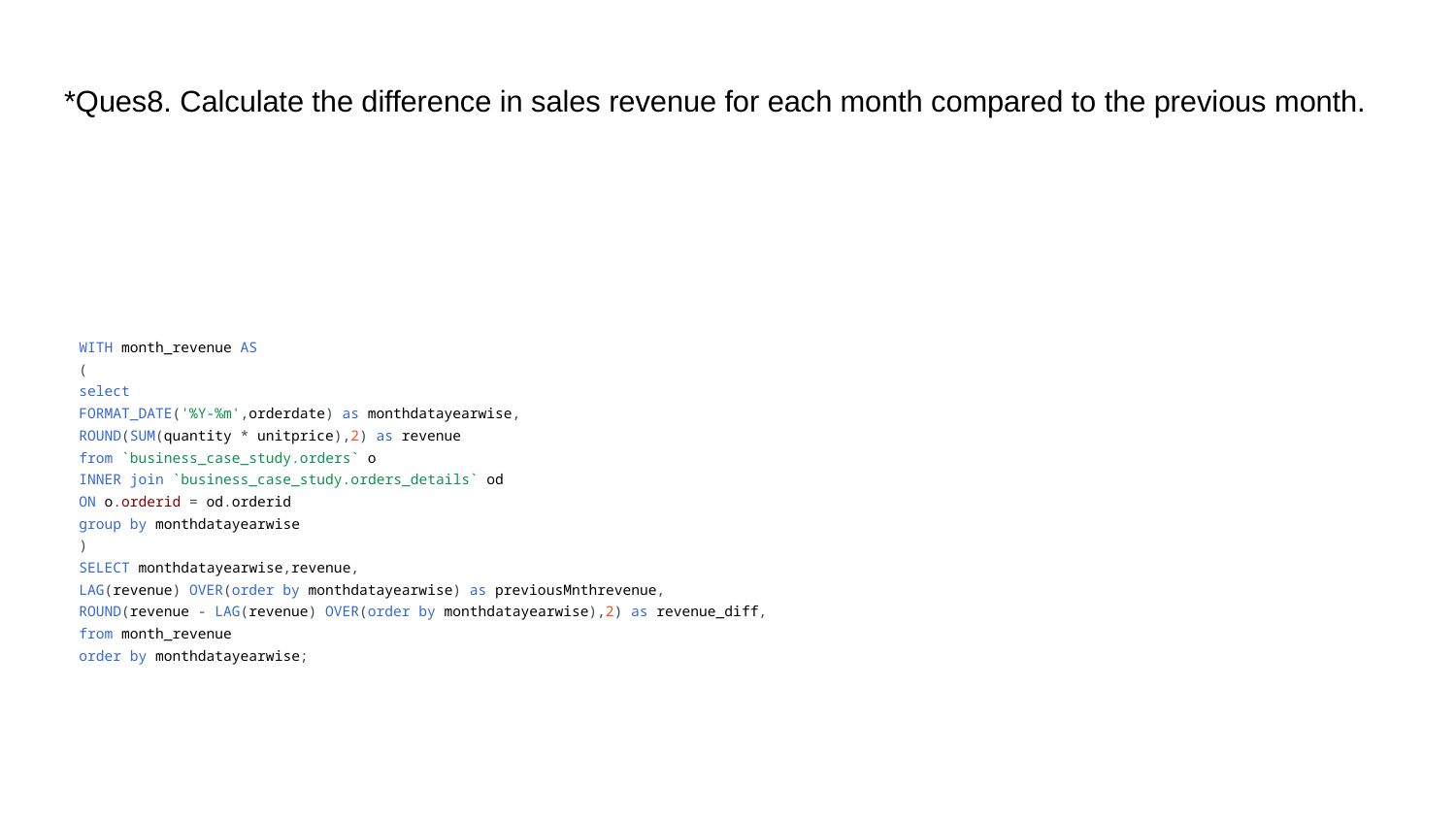

# *Ques8. Calculate the difference in sales revenue for each month compared to the previous month.

WITH month_revenue AS
(
select
FORMAT_DATE('%Y-%m',orderdate) as monthdatayearwise,
ROUND(SUM(quantity * unitprice),2) as revenue
from `business_case_study.orders` o
INNER join `business_case_study.orders_details` od
ON o.orderid = od.orderid
group by monthdatayearwise
)
SELECT monthdatayearwise,revenue,
LAG(revenue) OVER(order by monthdatayearwise) as previousMnthrevenue,
ROUND(revenue - LAG(revenue) OVER(order by monthdatayearwise),2) as revenue_diff,
from month_revenue
order by monthdatayearwise;